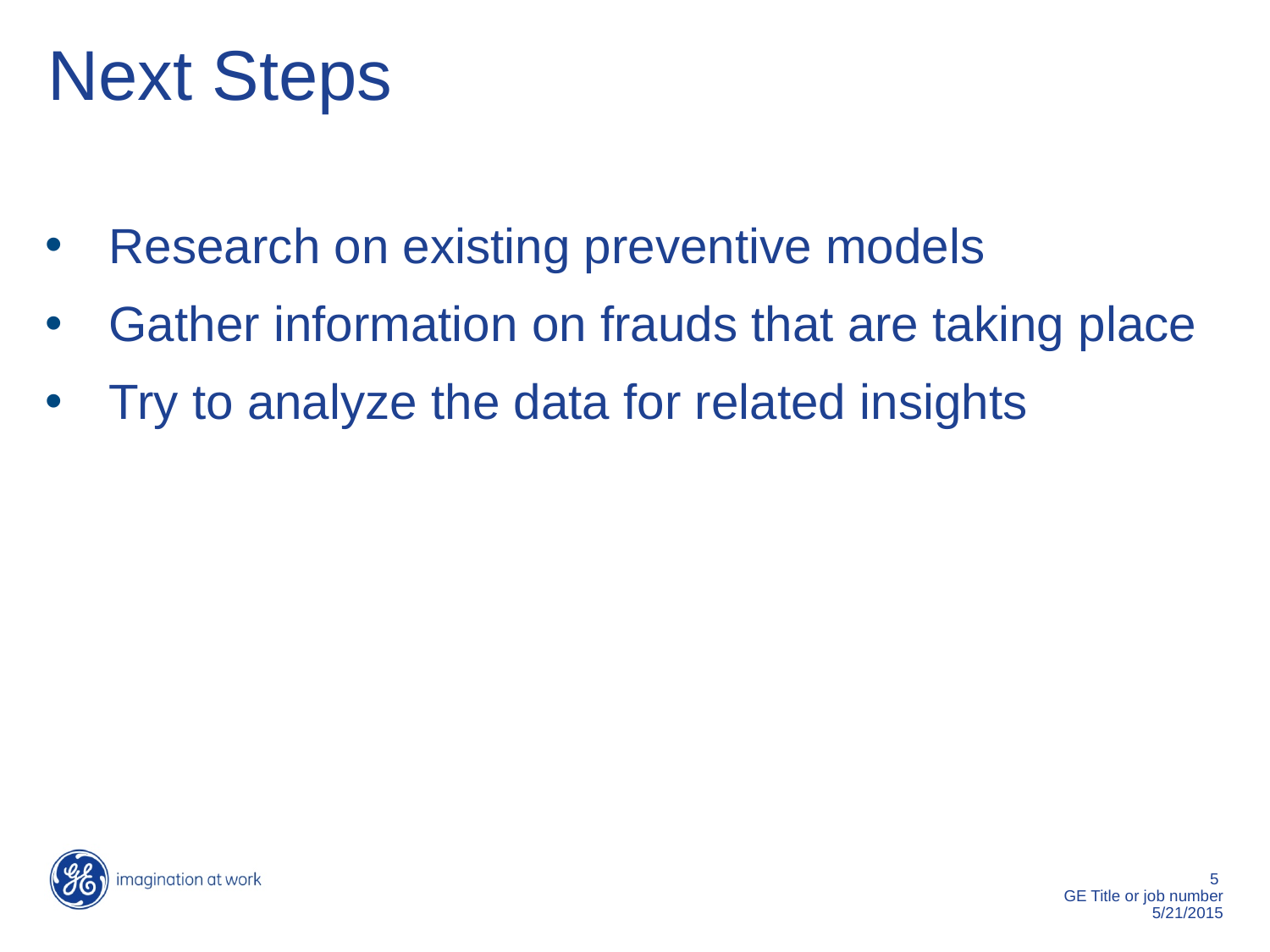

# Next Steps
Research on existing preventive models
Gather information on frauds that are taking place
Try to analyze the data for related insights